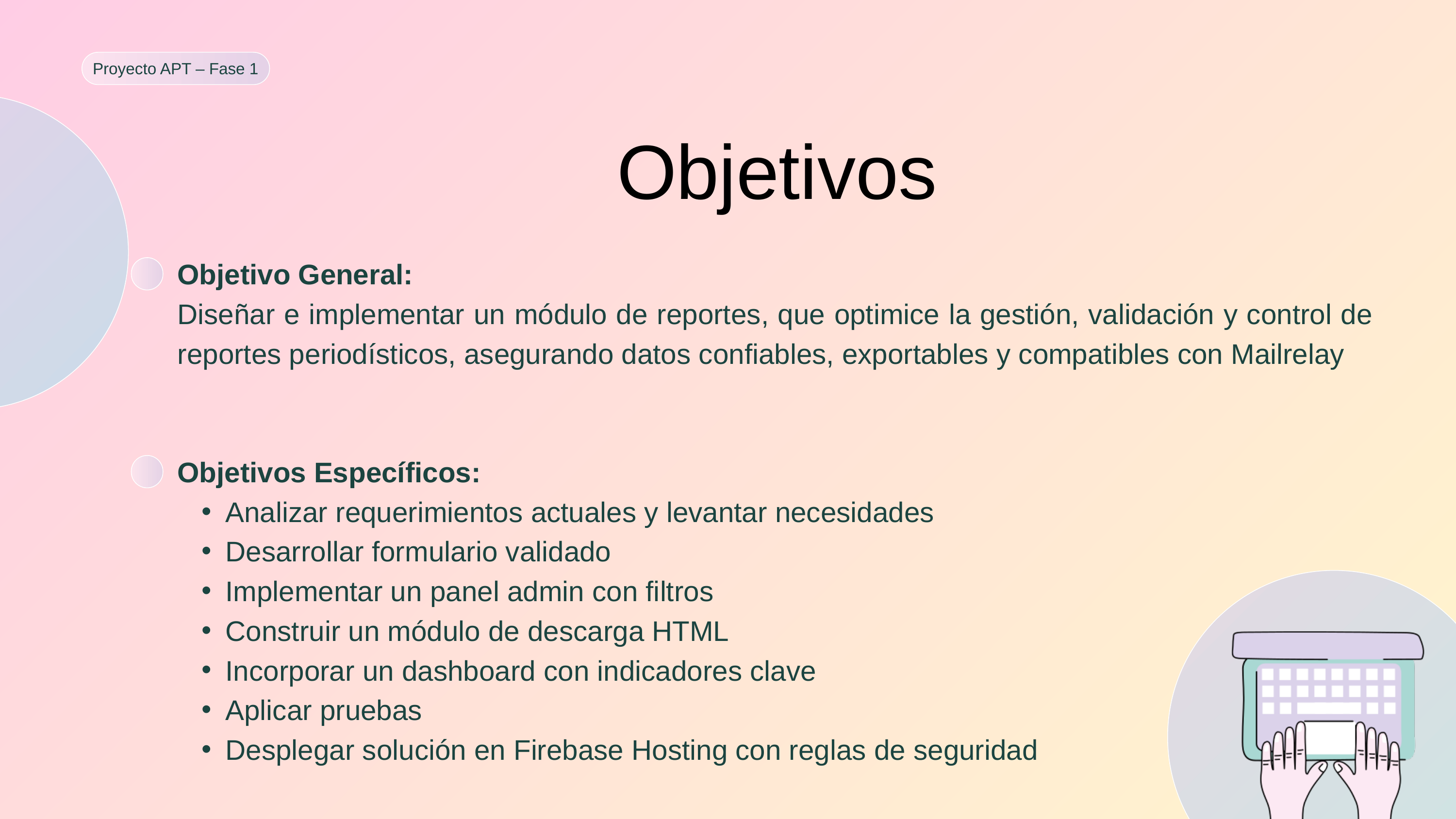

Proyecto APT – Fase 1

Objetivos
Objetivo General:
Diseñar e implementar un módulo de reportes, que optimice la gestión, validación y control de reportes periodísticos, asegurando datos confiables, exportables y compatibles con Mailrelay

Objetivos Específicos:
Analizar requerimientos actuales y levantar necesidades
Desarrollar formulario validado
Implementar un panel admin con filtros
Construir un módulo de descarga HTML
Incorporar un dashboard con indicadores clave
Aplicar pruebas
Desplegar solución en Firebase Hosting con reglas de seguridad